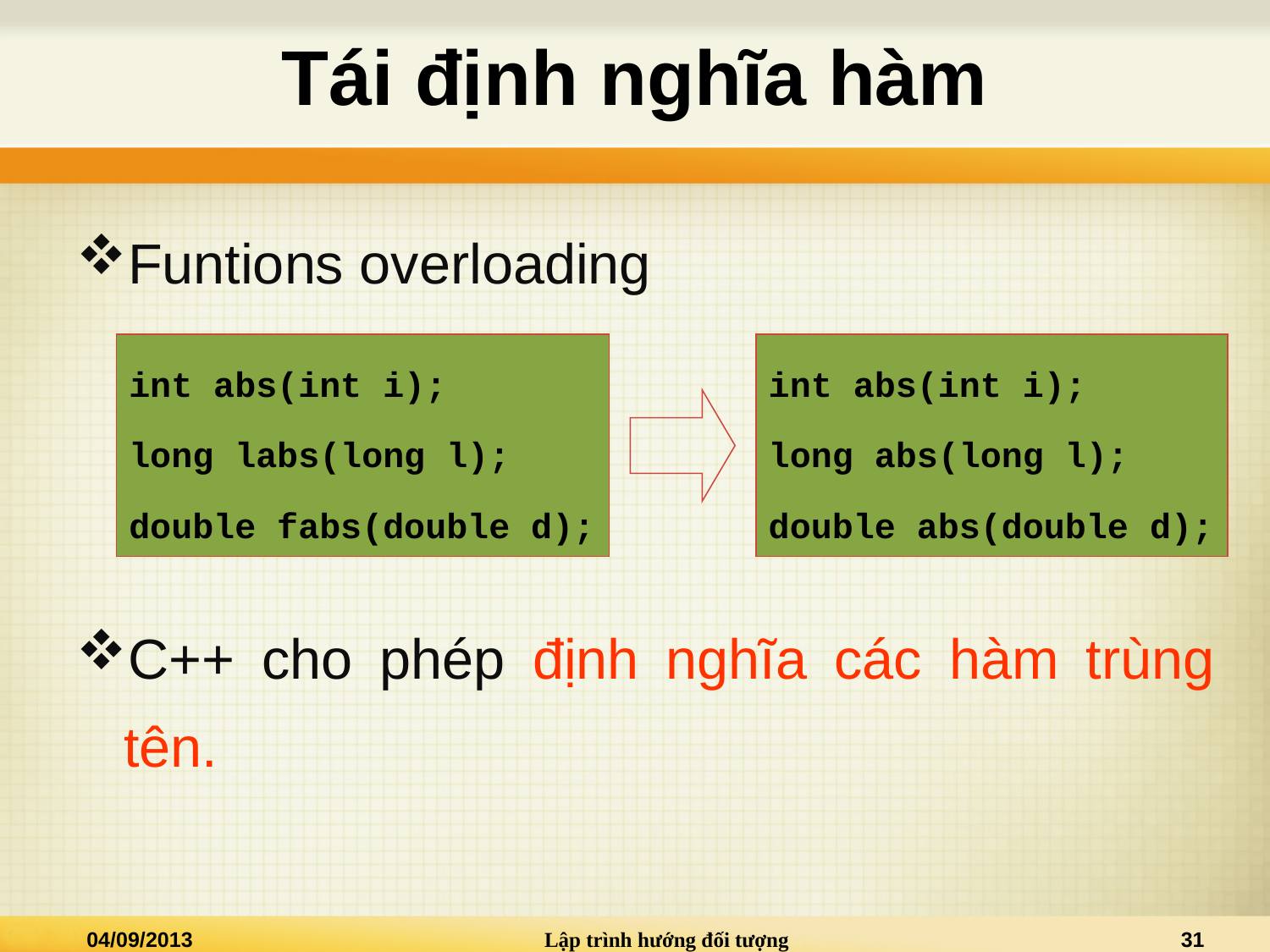

# Tái định nghĩa hàm
Funtions overloading

C++ cho phép định nghĩa các hàm trùng tên.

int abs(int i);
long labs(long l);
double fabs(double d);
int abs(int i);
long abs(long l);
double abs(double d);

04/09/2013
Lập trình hướng đối tượng
31